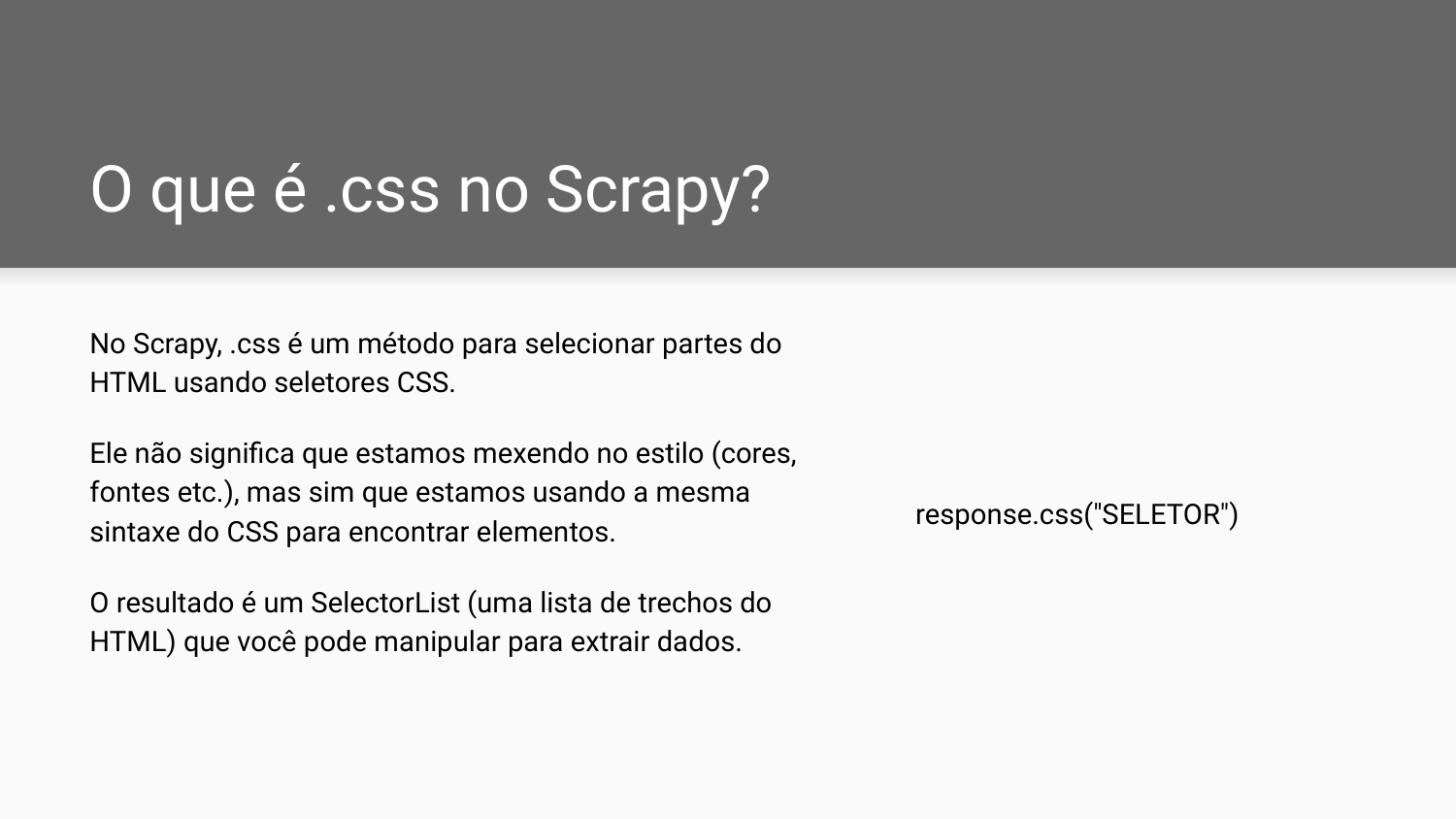

# O que é .css no Scrapy?
response.css("SELETOR")
No Scrapy, .css é um método para selecionar partes do HTML usando seletores CSS.
Ele não significa que estamos mexendo no estilo (cores, fontes etc.), mas sim que estamos usando a mesma sintaxe do CSS para encontrar elementos.
O resultado é um SelectorList (uma lista de trechos do HTML) que você pode manipular para extrair dados.